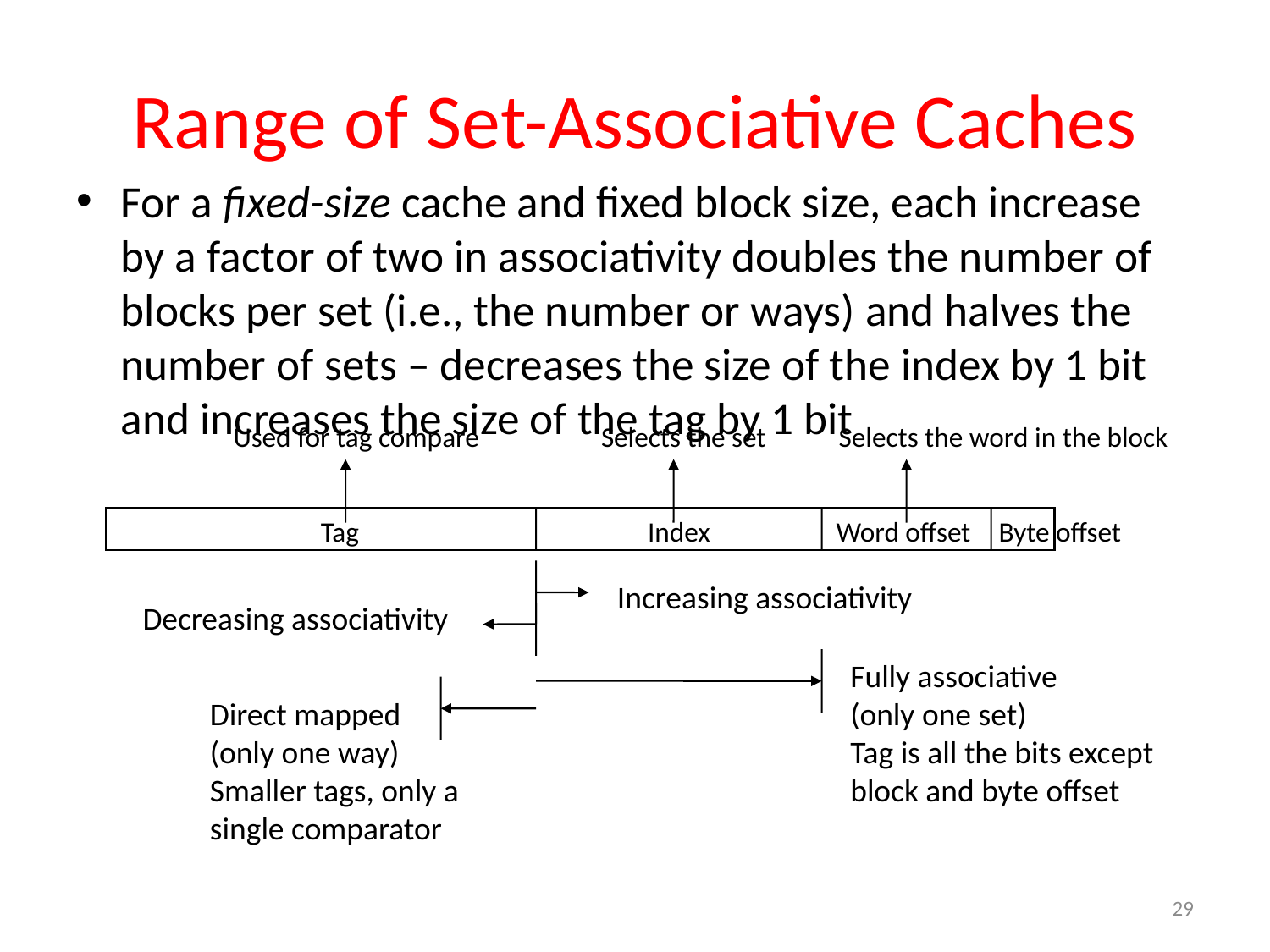

# Range of Set-Associative Caches
For a fixed-size cache and fixed block size, each increase by a factor of two in associativity doubles the number of blocks per set (i.e., the number or ways) and halves the number of sets – decreases the size of the index by 1 bit and increases the size of the tag by 1 bit
Used for tag compare

Selects the set

Selects the word in the block

Tag

Index

Word offset
Byte offset

Increasing associativity

Decreasing associativity

Fully associative
(only one set)
Tag is all the bits except
block and byte offset

Direct mapped
(only one way)
Smaller tags, only a single comparator

29